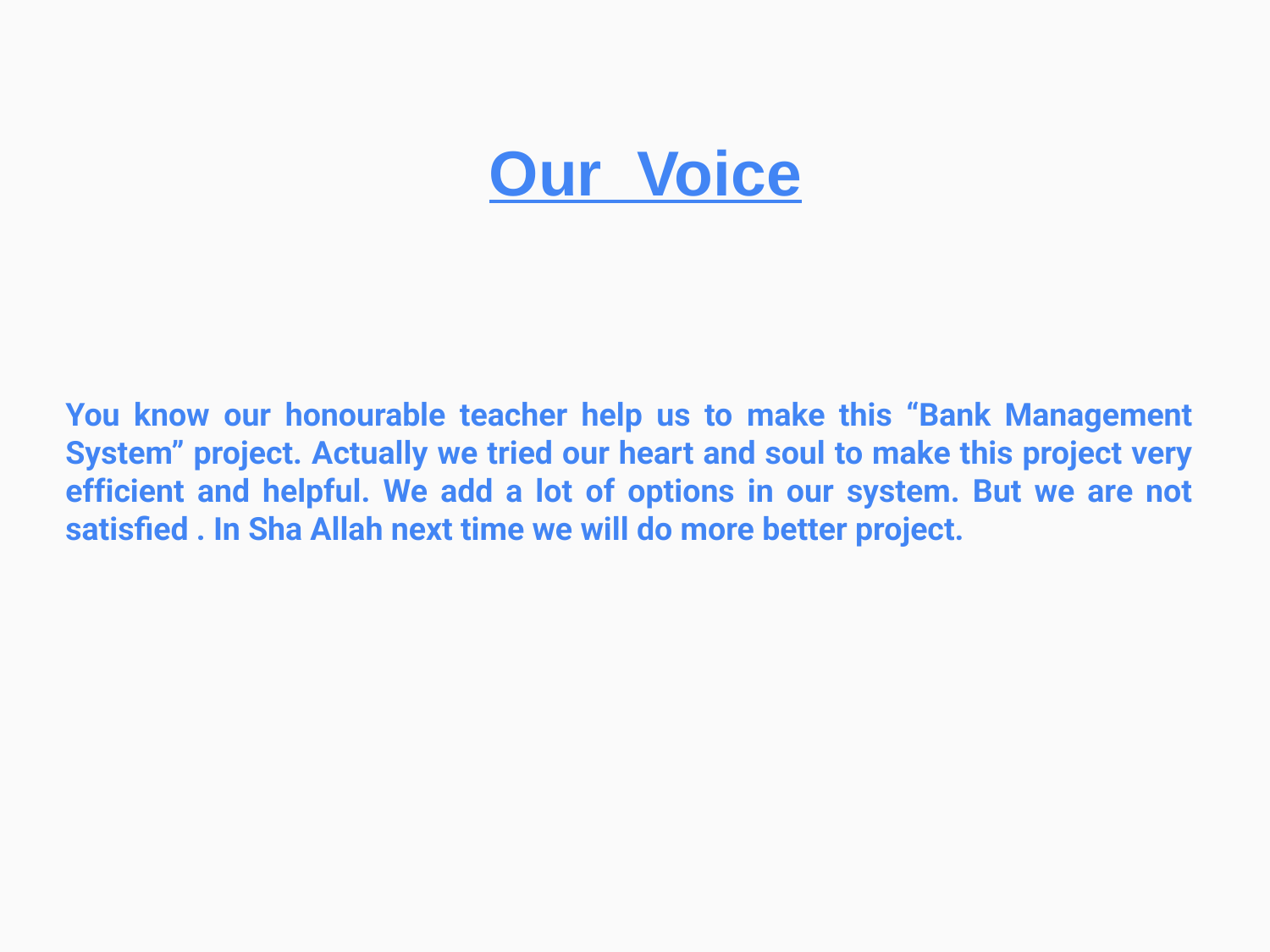

Our  Voice

You know our honourable teacher help us to make this “Bank Management System” project. Actually we tried our heart and soul to make this project very efficient and helpful. We add a lot of options in our system. But we are not satisfied . In Sha Allah next time we will do more better project.